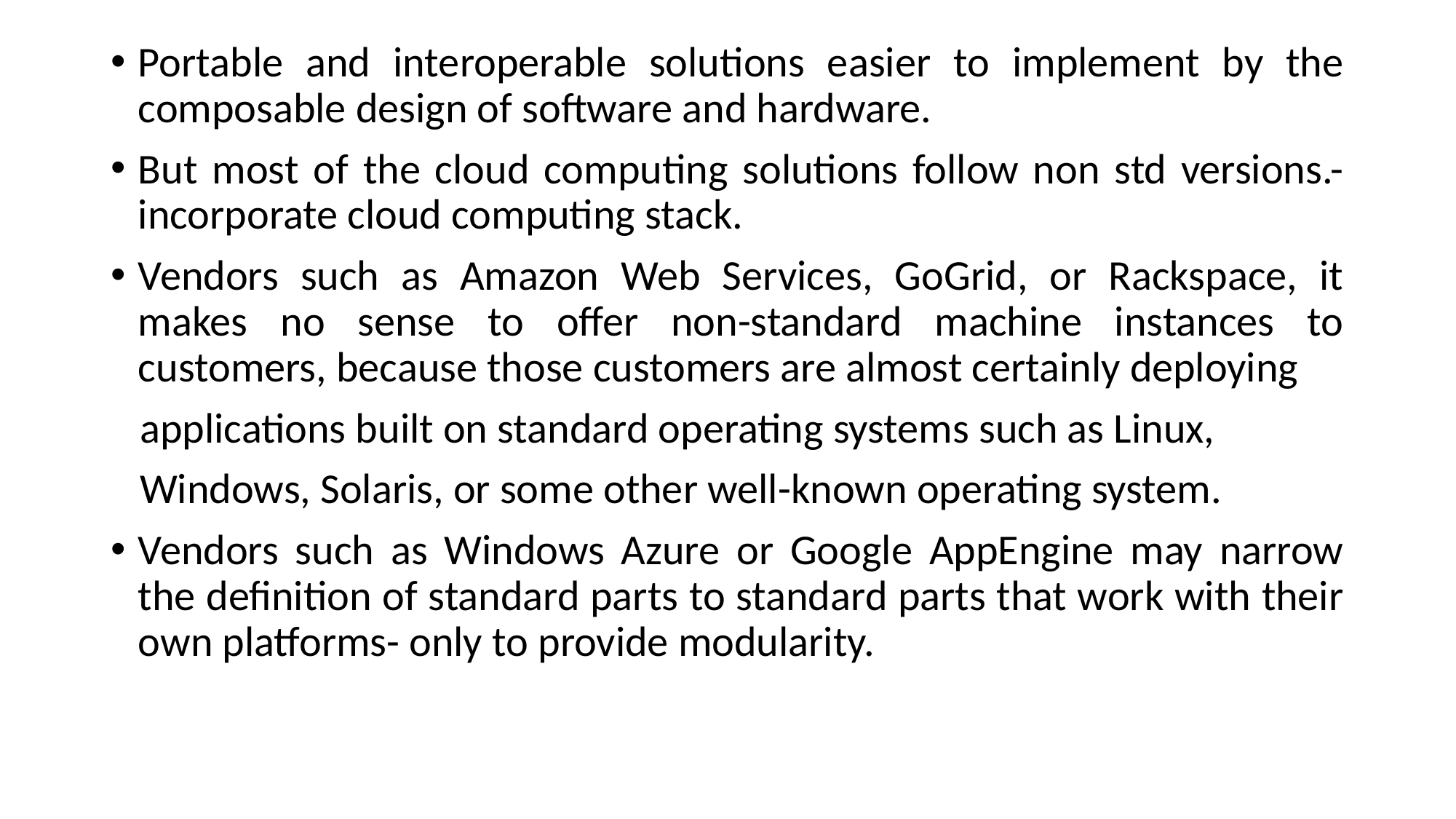

Portable and interoperable solutions easier to implement by the composable design of software and hardware.
But most of the cloud computing solutions follow non std versions.- incorporate cloud computing stack.
Vendors such as Amazon Web Services, GoGrid, or Rackspace, it makes no sense to offer non-standard machine instances to customers, because those customers are almost certainly deploying
   applications built on standard operating systems such as Linux,
   Windows, Solaris, or some other well-known operating system.
Vendors such as Windows Azure or Google AppEngine may narrow the definition of standard parts to standard parts that work with their own platforms- only to provide modularity.